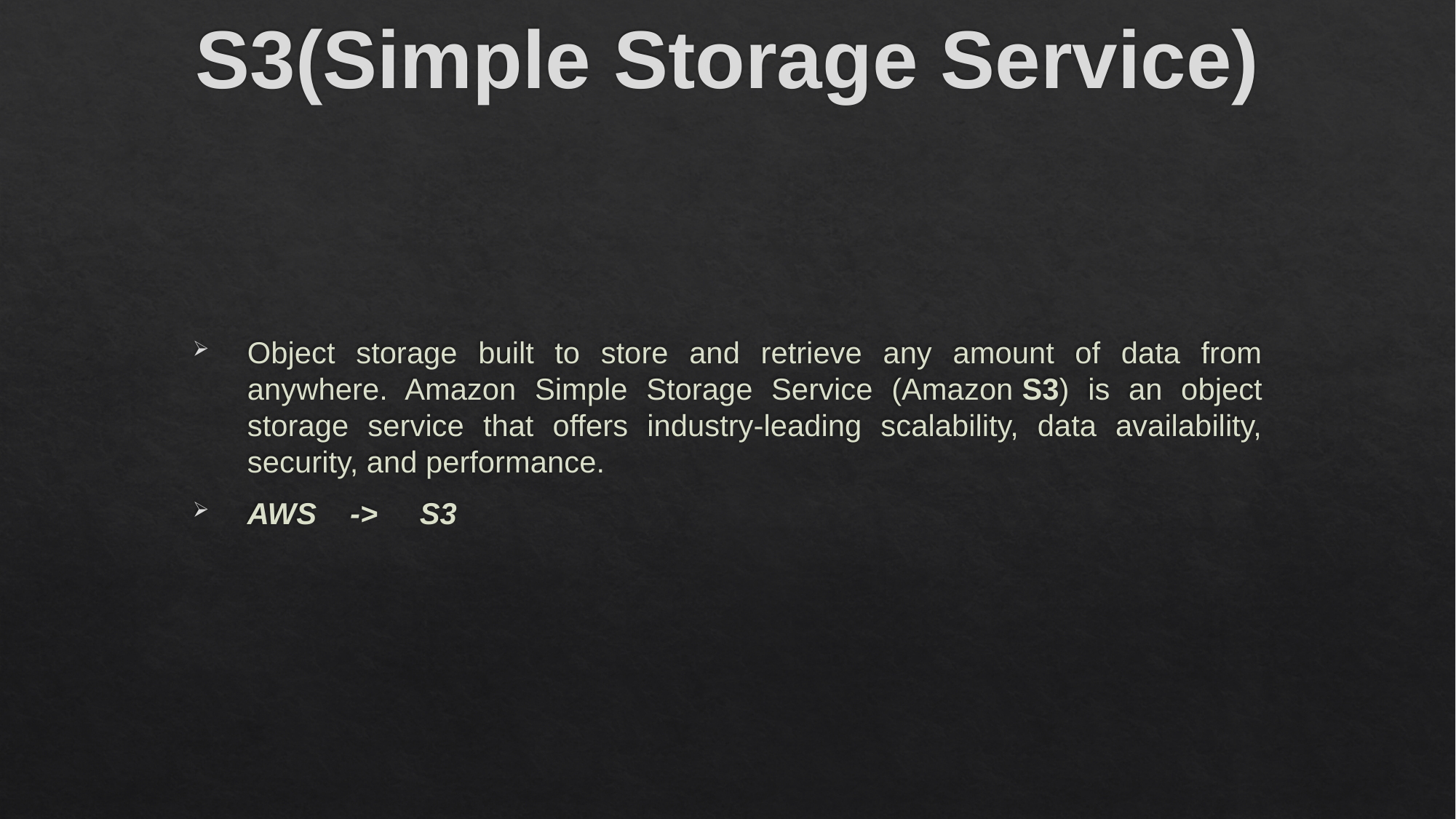

# S3(Simple Storage Service)
Object storage built to store and retrieve any amount of data from anywhere. Amazon Simple Storage Service (Amazon S3) is an object storage service that offers industry-leading scalability, data availability, security, and performance.
AWS    ->     S3